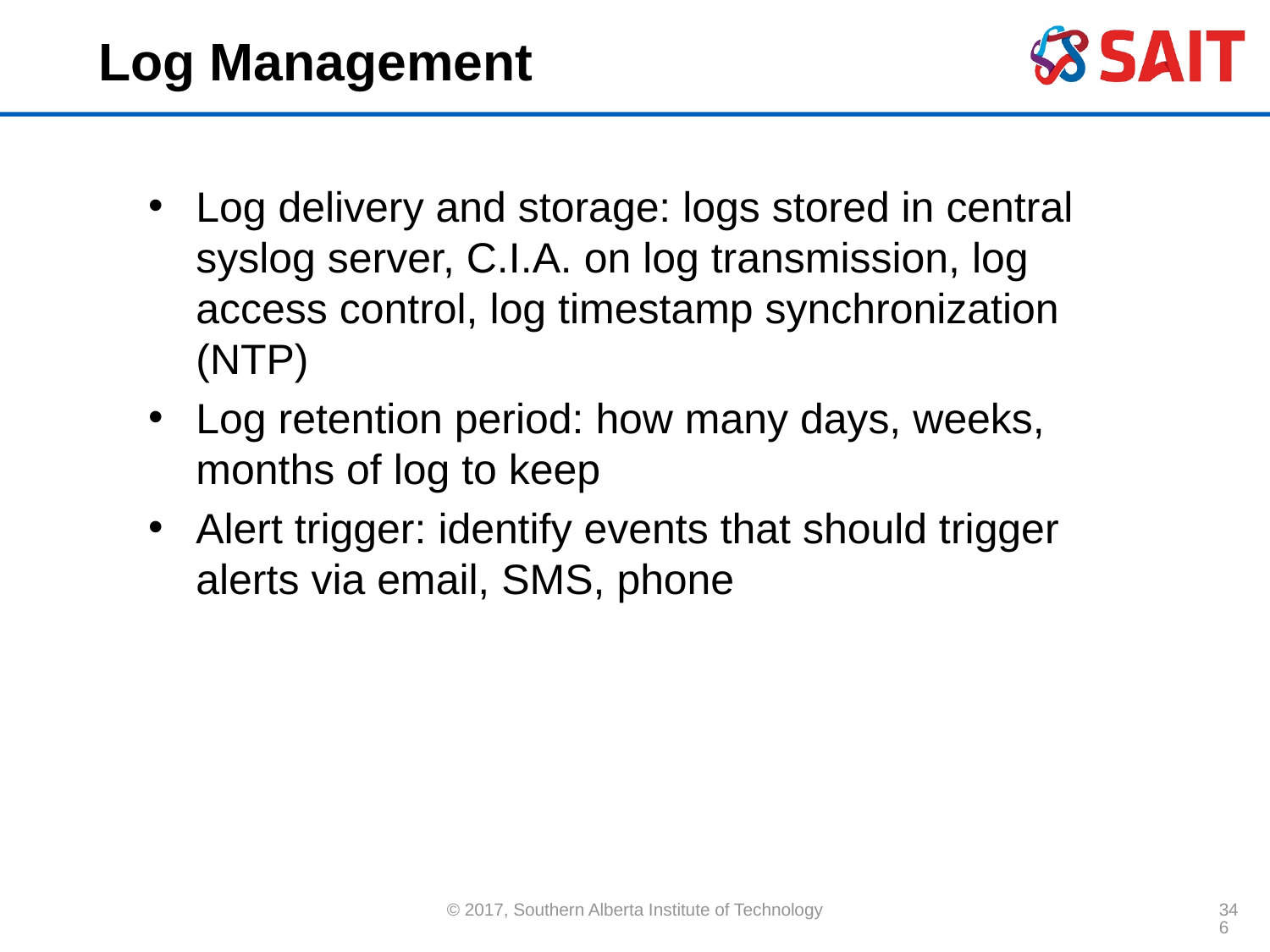

# Log Management
Log delivery and storage: logs stored in central syslog server, C.I.A. on log transmission, log access control, log timestamp synchronization (NTP)
Log retention period: how many days, weeks, months of log to keep
Alert trigger: identify events that should trigger alerts via email, SMS, phone